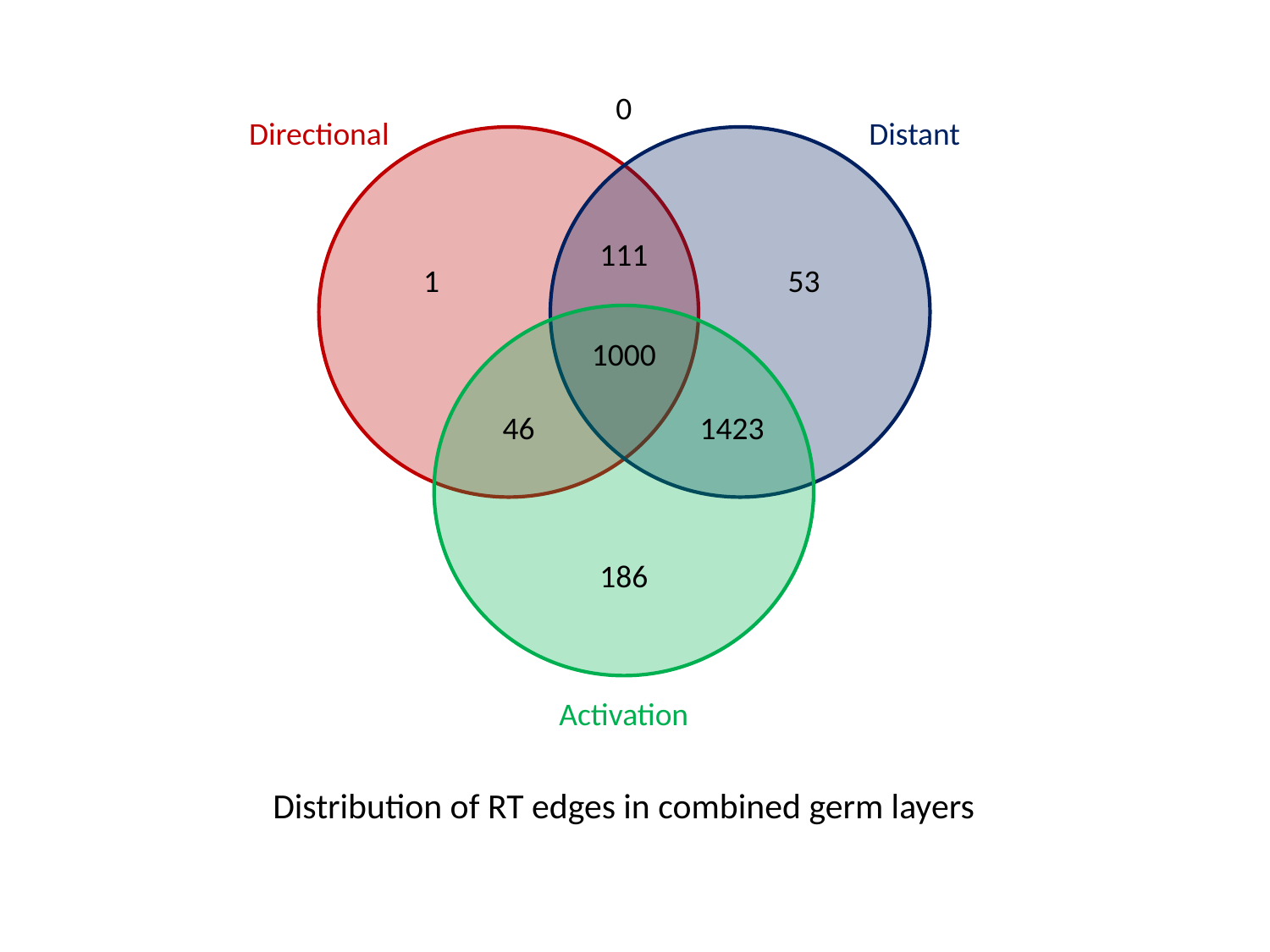

0
Directional
Distant

111
1
53

1000
46
1423
186
Activation
Distribution of RT edges in combined germ layers